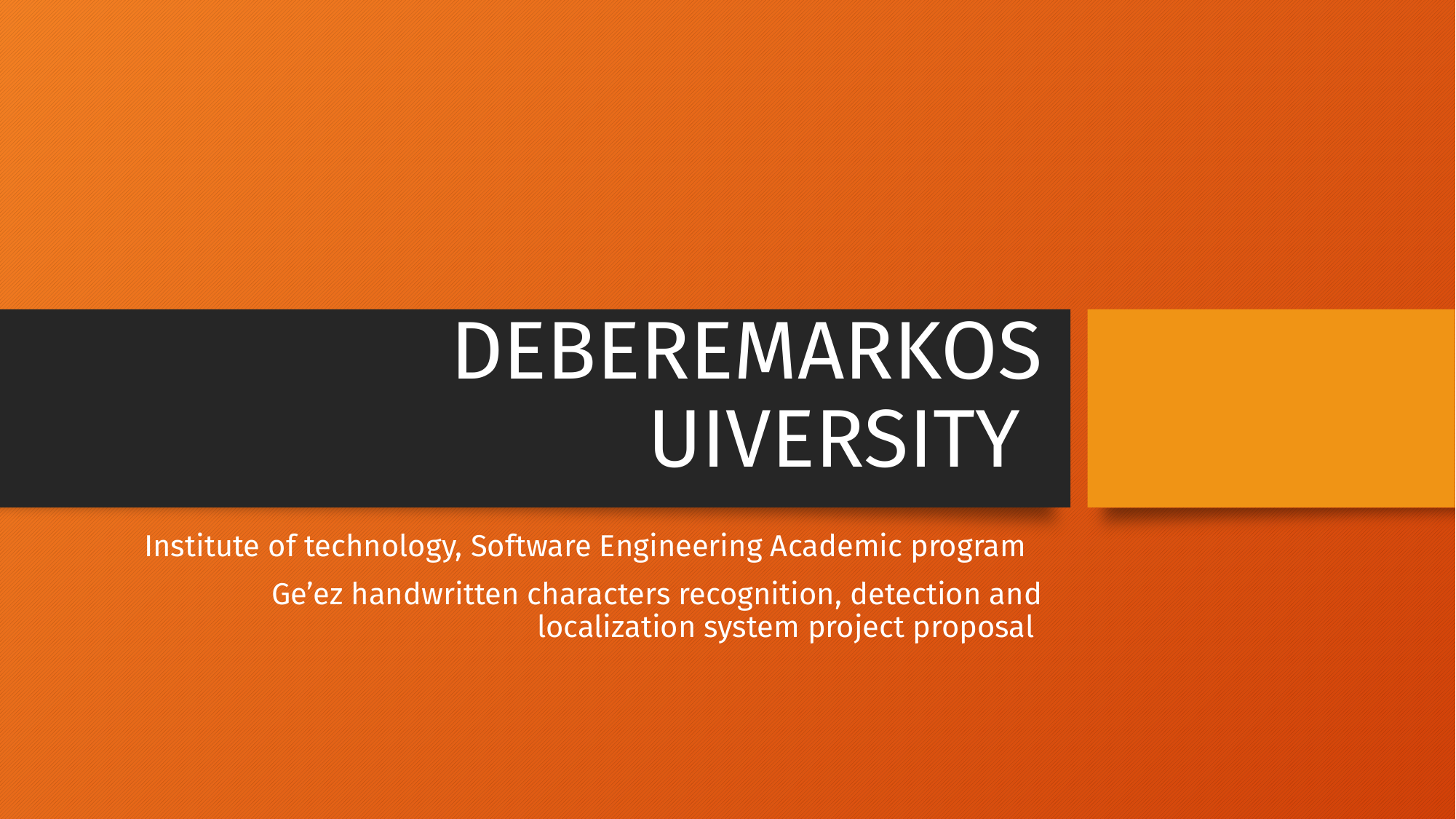

# DEBEREMARKOS UIVERSITY
Institute of technology, Software Engineering Academic program
	Ge’ez handwritten characters recognition, detection and localization system project proposal